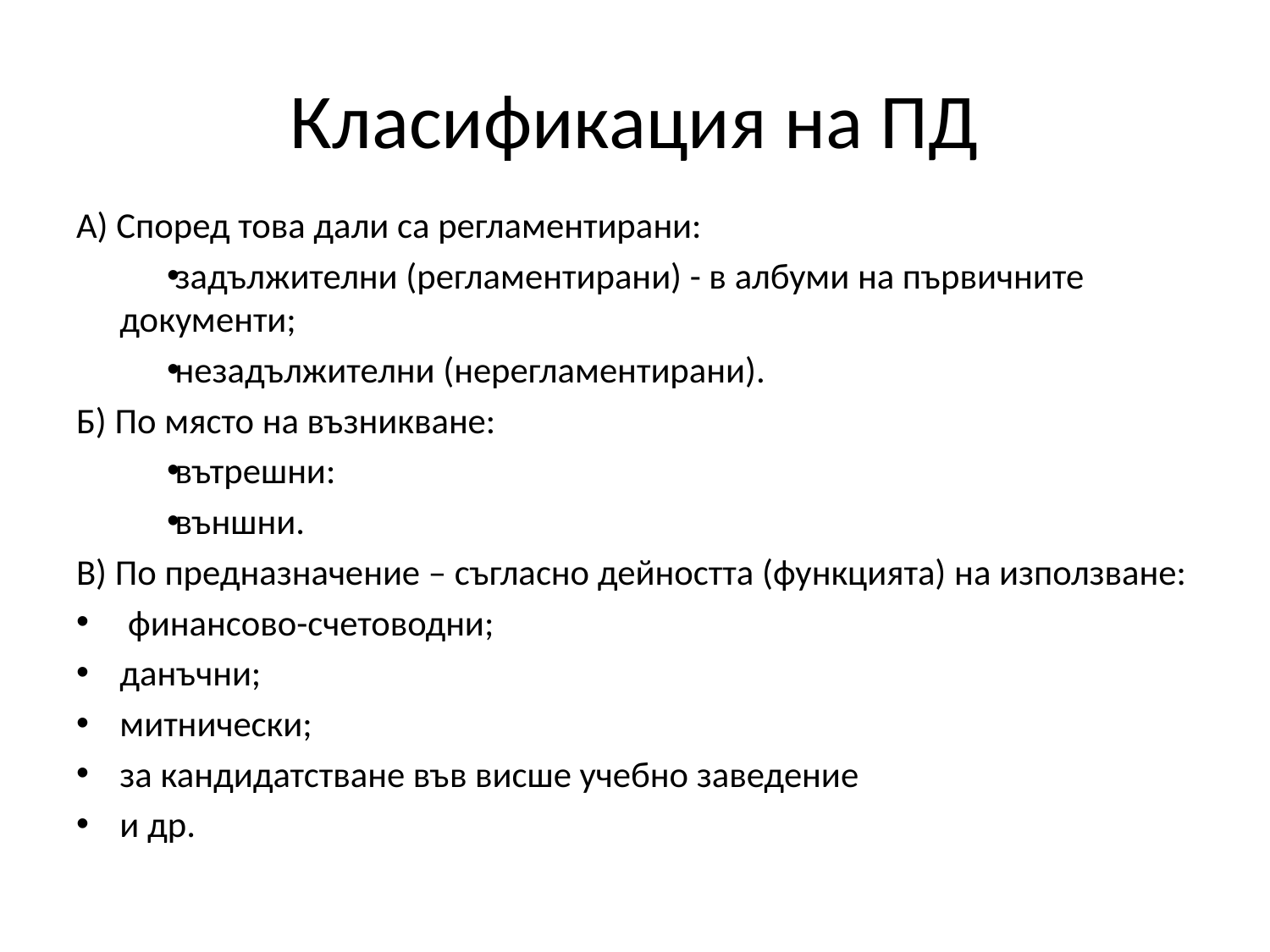

# Класификация на ПД
А) Според това дали са регламентирани:
задължителни (регламентирани) - в албуми на първичните документи;
незадължителни (нерегламентирани).
Б) По място на възникване:
вътрешни:
външни.
В) По предназначение – съгласно дейността (функцията) на използване:
 финансово-счетоводни;
данъчни;
митнически;
за кандидатстване във висше учебно заведение
и др.